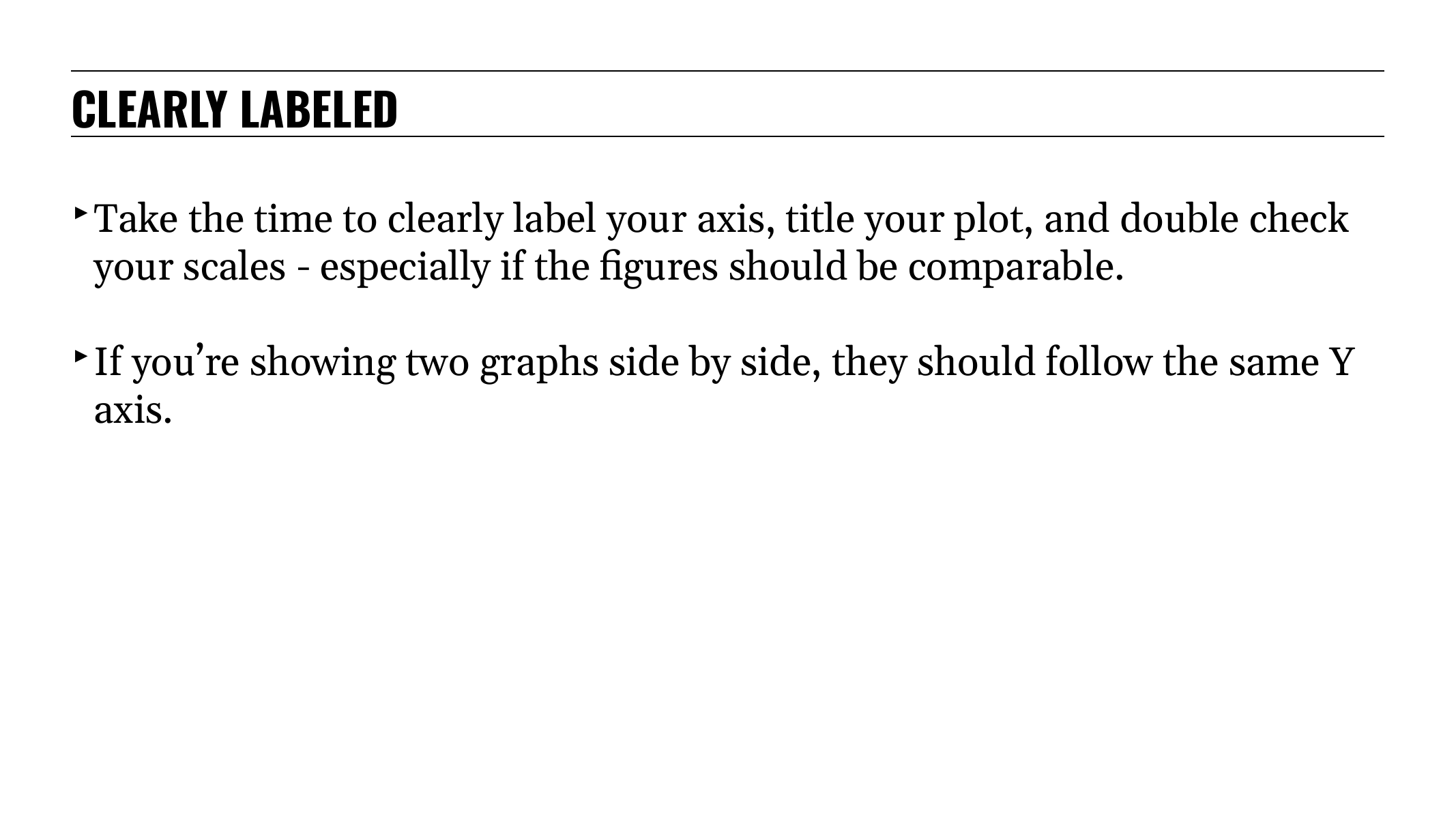

CLEARLY LABELED

Take the time to clearly label your axis, title your plot, and double check your scales - especially if the figures should be comparable.

If you’re showing two graphs side by side, they should follow the same Y axis.